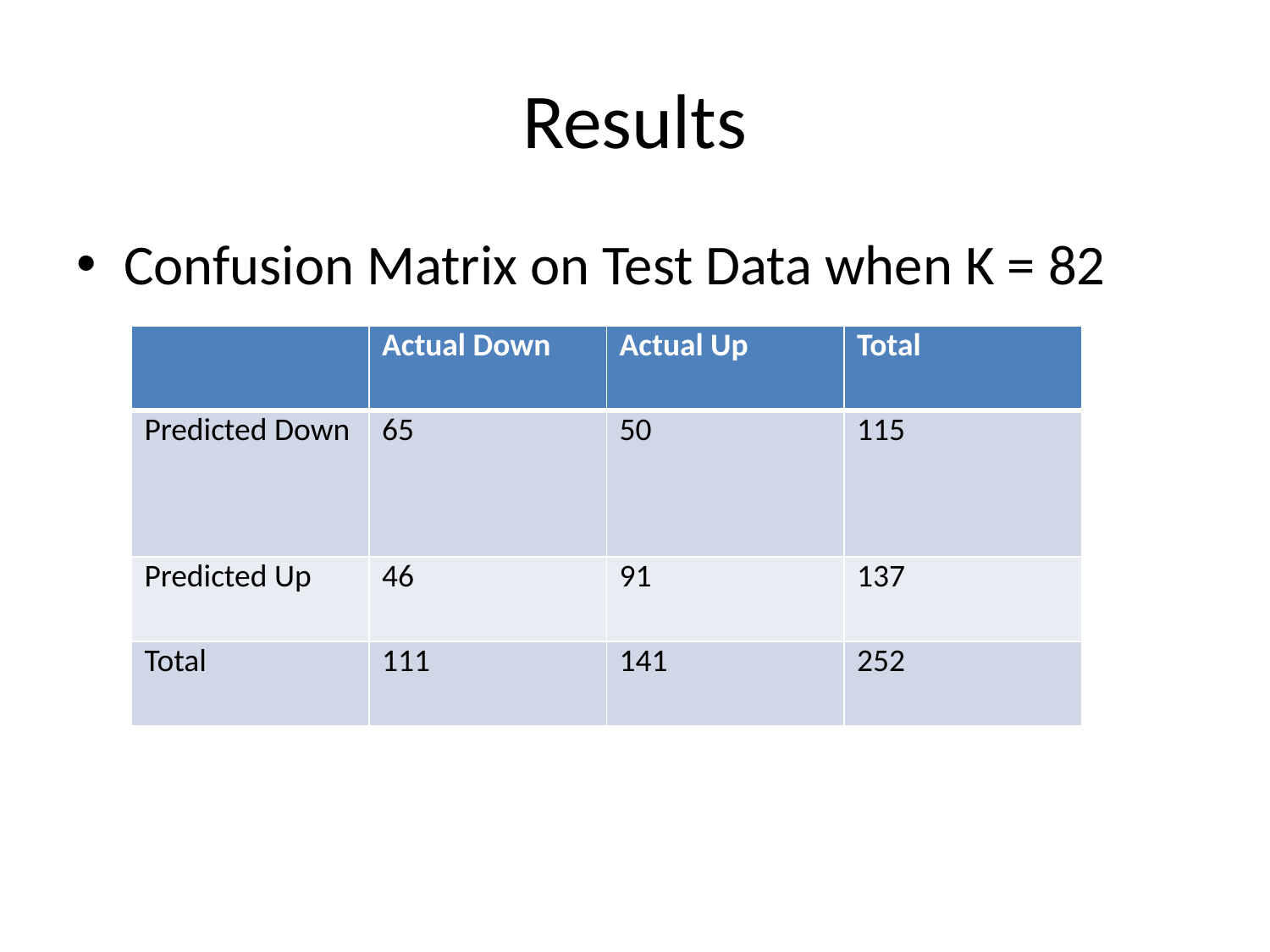

# Results
Confusion Matrix on Test Data when K = 82

|  | Actual Down | Actual Up | Total |
| --- | --- | --- | --- |
| Predicted Down | 65 | 50 | 115 |
| Predicted Up | 46 | 91 | 137 |
| Total | 111 | 141 | 252 |